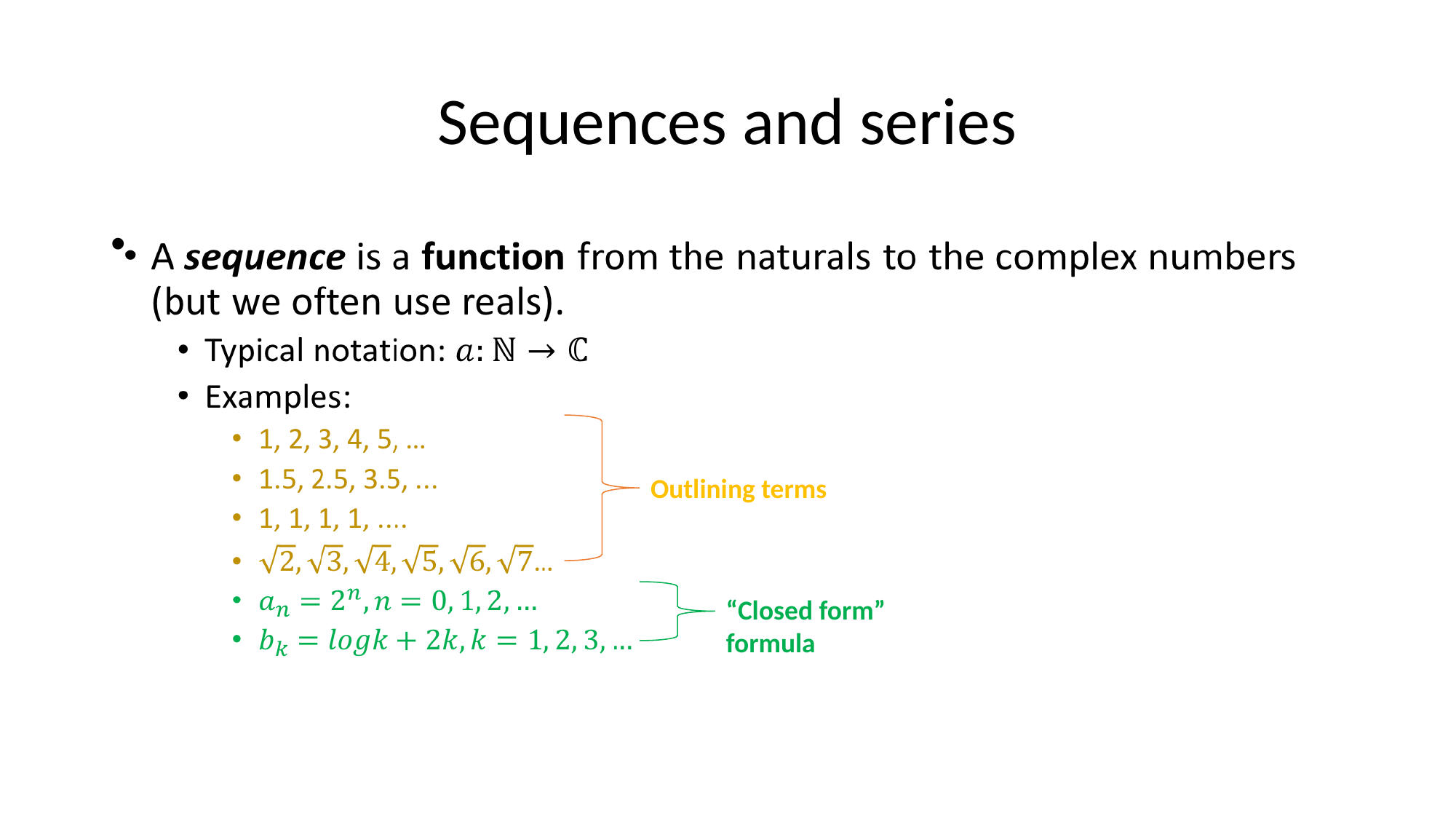

# Sequences and series

Outlining terms

“Closed form” formula